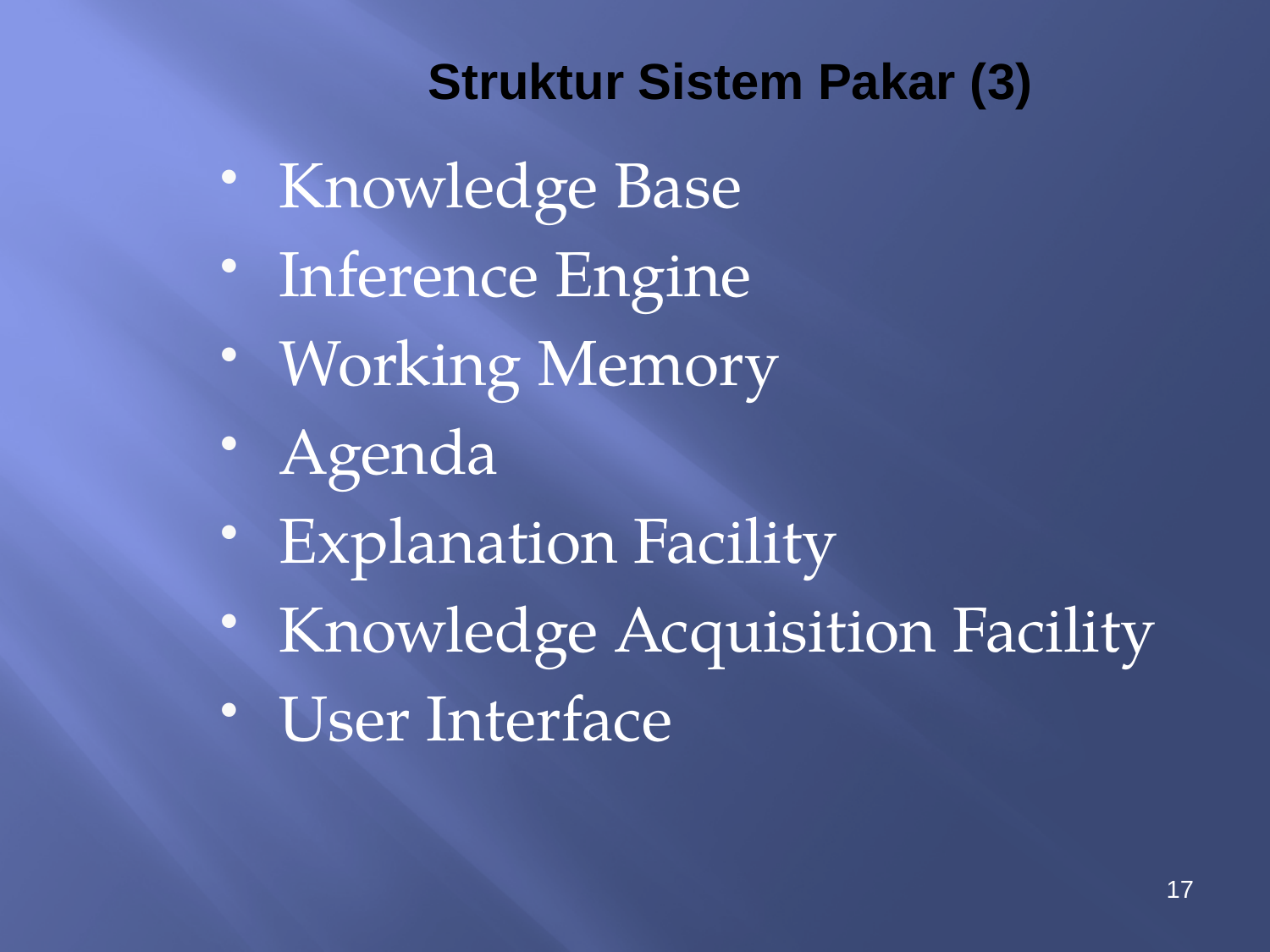

Struktur Sistem Pakar (3)
Knowledge Base
Inference Engine
Working Memory
Agenda
Explanation Facility
Knowledge Acquisition Facility
User Interface

17